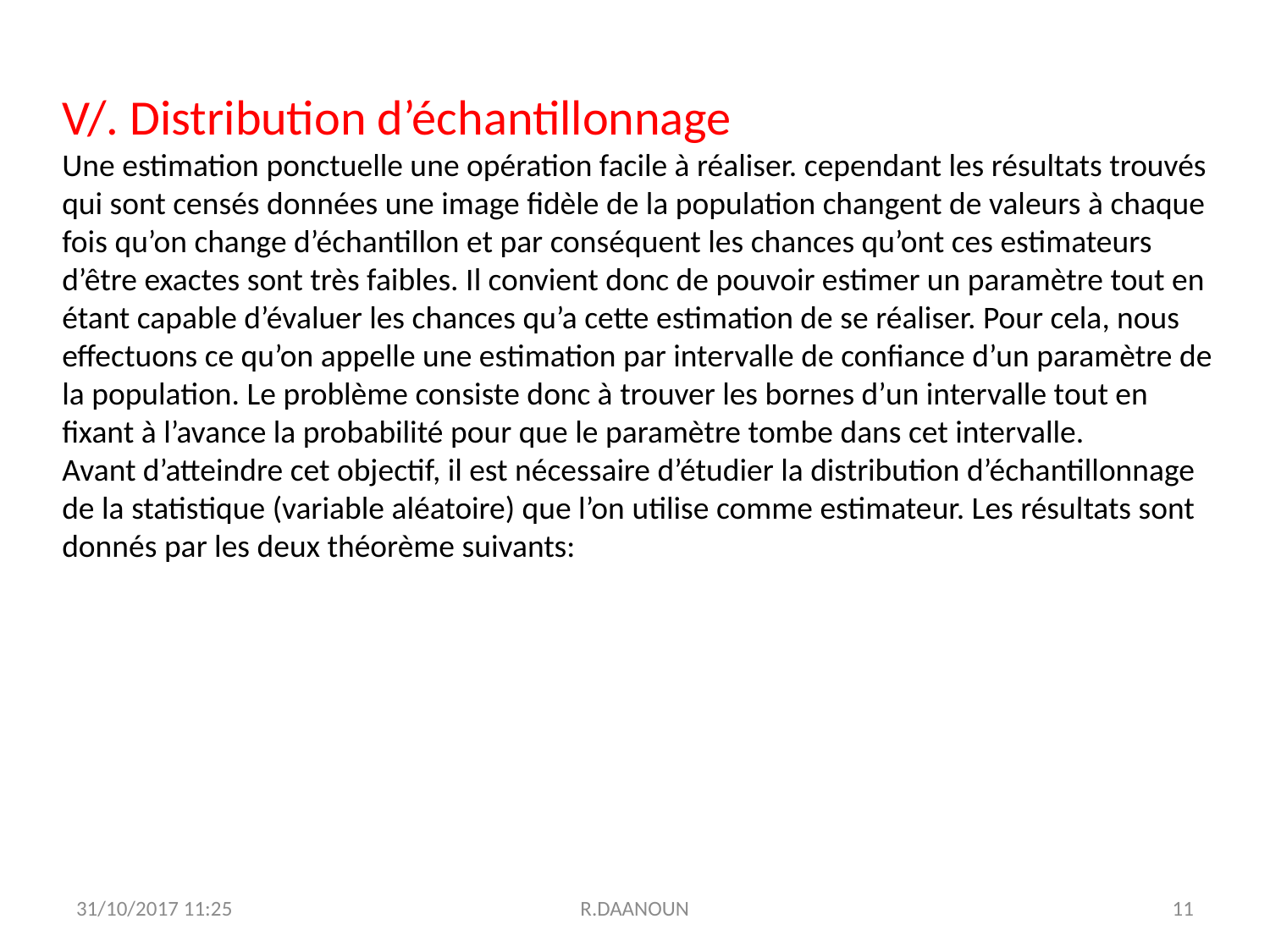

V/. Distribution d’échantillonnage
Une estimation ponctuelle une opération facile à réaliser. cependant les résultats trouvés qui sont censés données une image fidèle de la population changent de valeurs à chaque fois qu’on change d’échantillon et par conséquent les chances qu’ont ces estimateurs d’être exactes sont très faibles. Il convient donc de pouvoir estimer un paramètre tout en étant capable d’évaluer les chances qu’a cette estimation de se réaliser. Pour cela, nous effectuons ce qu’on appelle une estimation par intervalle de confiance d’un paramètre de la population. Le problème consiste donc à trouver les bornes d’un intervalle tout en fixant à l’avance la probabilité pour que le paramètre tombe dans cet intervalle.
Avant d’atteindre cet objectif, il est nécessaire d’étudier la distribution d’échantillonnage de la statistique (variable aléatoire) que l’on utilise comme estimateur. Les résultats sont donnés par les deux théorème suivants:

31/10/2017 11:25
R.DAANOUN
11